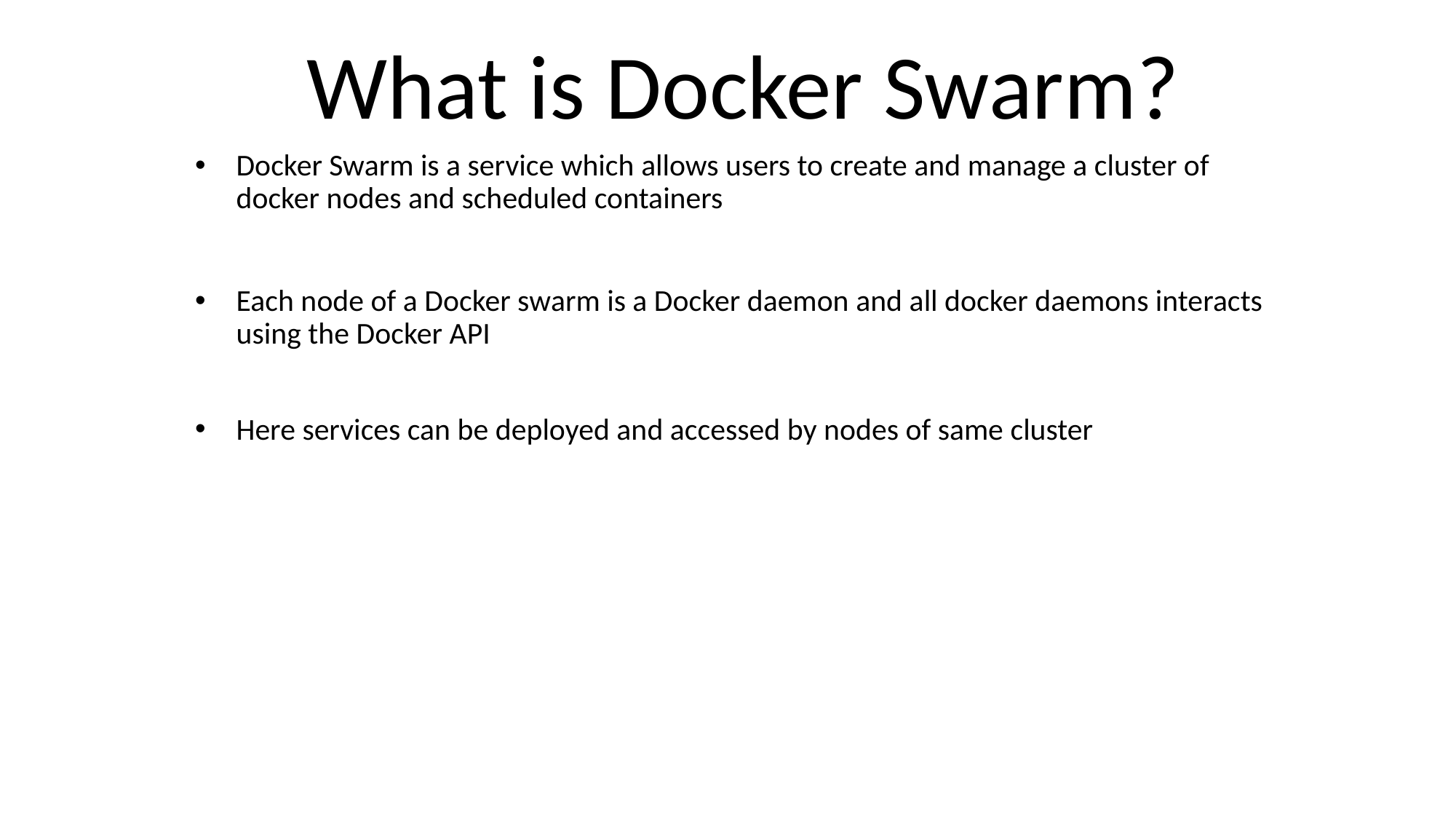

# What is Docker Swarm?
Docker Swarm is a service which allows users to create and manage a cluster of docker nodes and scheduled containers

Each node of a Docker swarm is a Docker daemon and all docker daemons interacts using the Docker API

Here services can be deployed and accessed by nodes of same cluster